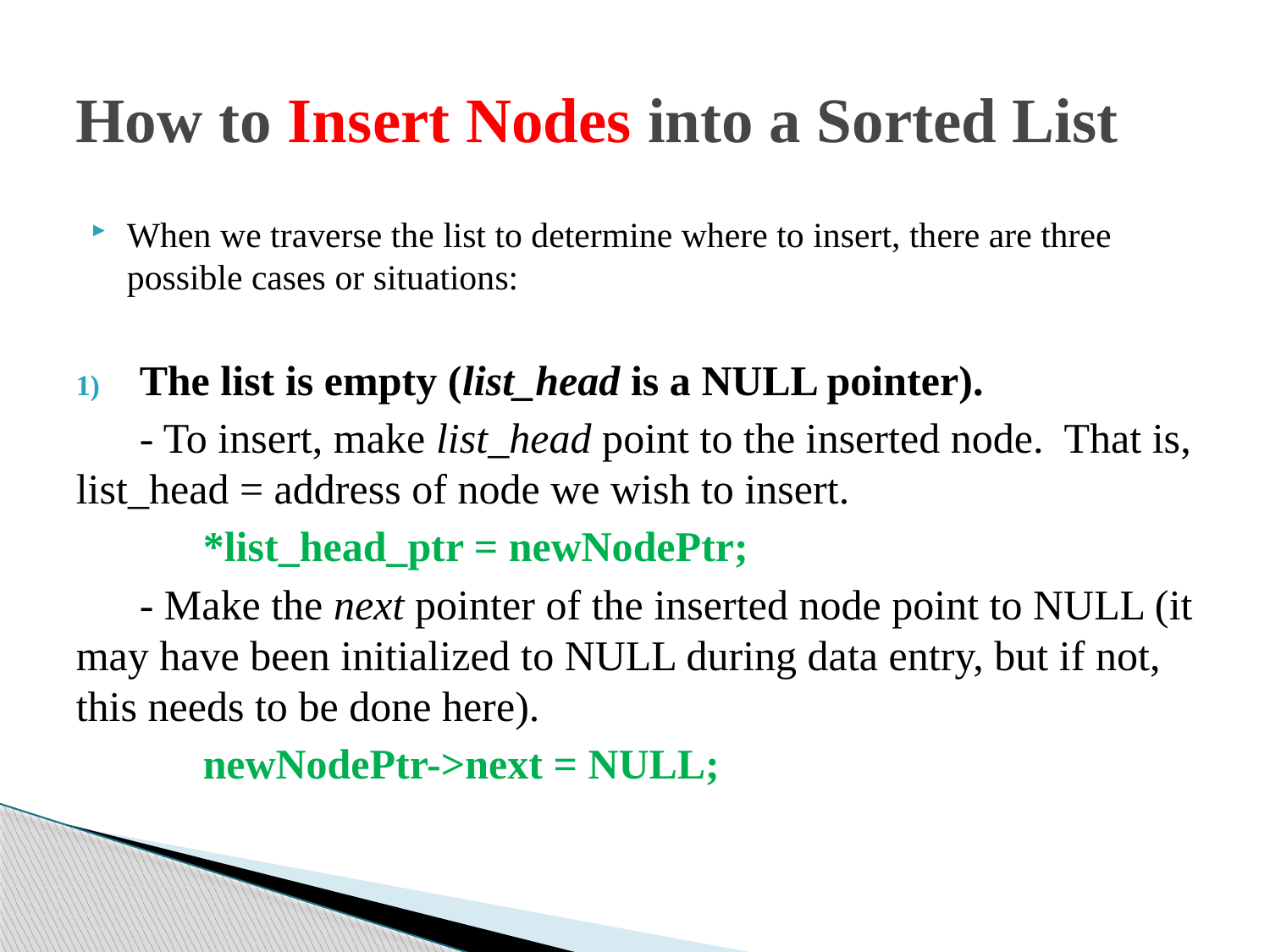

# How to Insert Nodes into a Sorted List
When we traverse the list to determine where to insert, there are three possible cases or situations:

The list is empty (list_head is a NULL pointer).
      - To insert, make list_head point to the inserted node.  That is, list_head = address of node we wish to insert.
	*list_head_ptr = newNodePtr;
      - Make the next pointer of the inserted node point to NULL (it may have been initialized to NULL during data entry, but if not, this needs to be done here).
	newNodePtr->next = NULL;